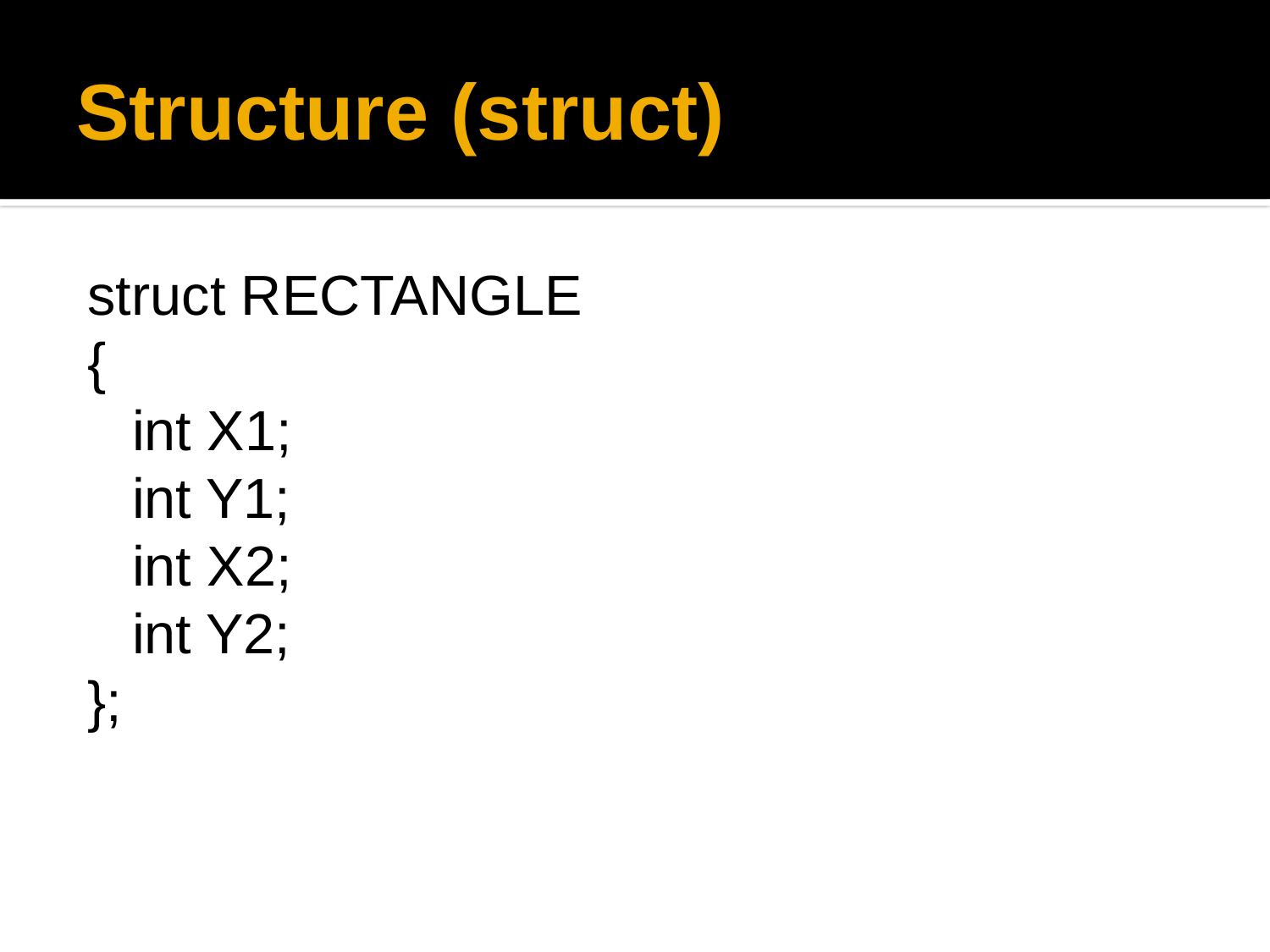

# Structure (struct)
struct RECTANGLE
{
	int X1;
	int Y1;
	int X2;
	int Y2;
};